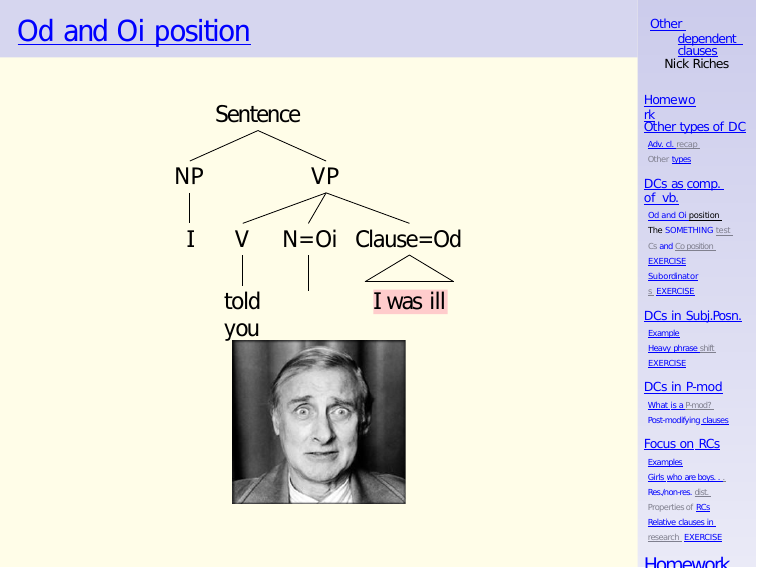

# Od and Oi position
Other dependent  clauses
Nick Riches
Homework
Sentence
Other types of DC
Adv. cl. recap  Other types

VP
NP
DCs as comp. of  vb.
Od and Oi position  The SOMETHING test  Cs and Co position  EXERCISE
Subordinators  EXERCISE

Clause=Od
I
V	N=Oi

told	you
I was ill
DCs in Subj.Posn.
Example
Heavy phrase shift  EXERCISE

DCs in P-mod
What is a P-mod?  Post-modifying clauses

Focus on RCs
Examples
Girls who are boys. . .  Res./non-res. dist.  Properties of RCs
Relative clauses in research  EXERCISE

Homework 8 / 50